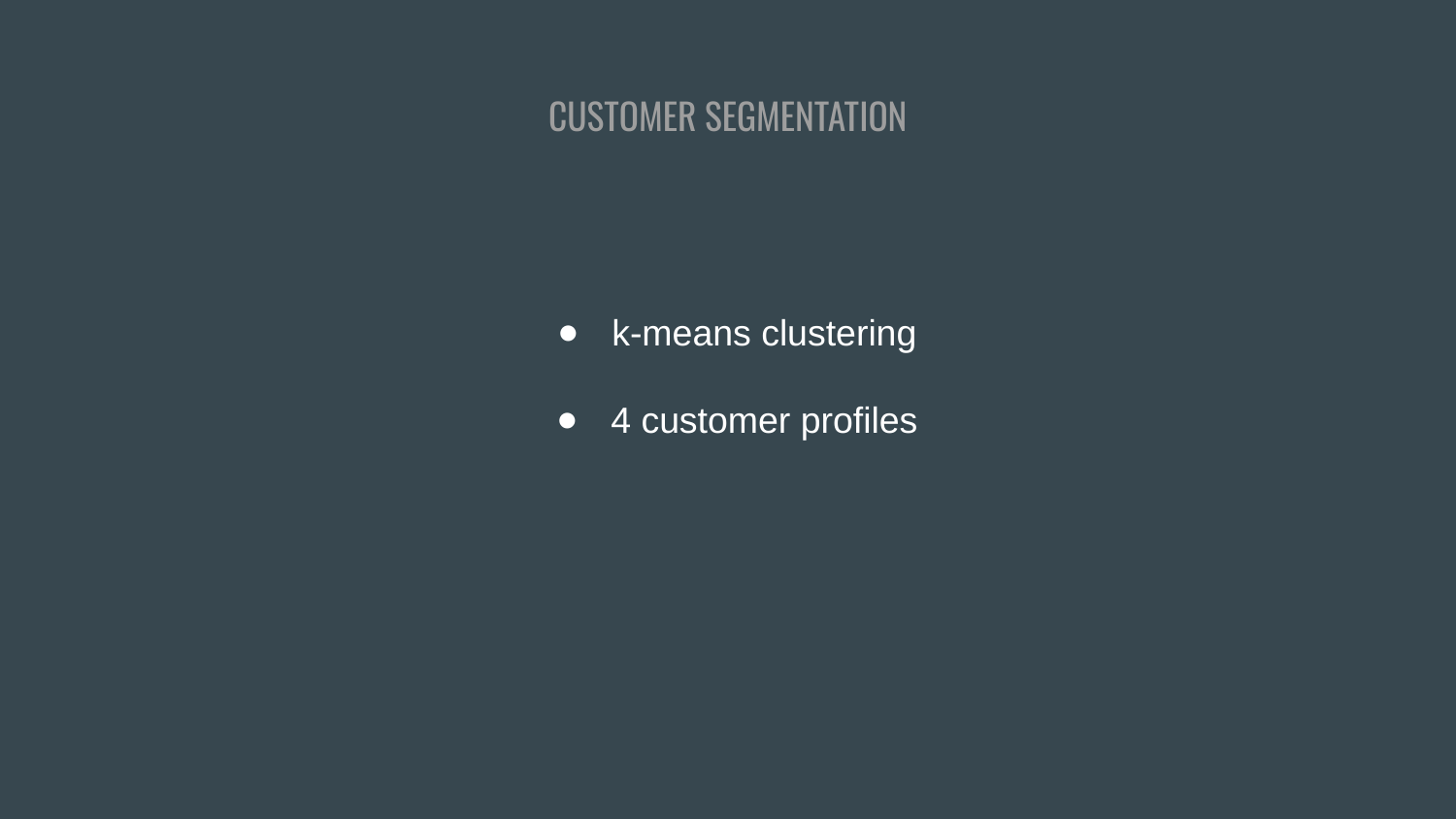

# CUSTOMER SEGMENTATION

k-means clustering
4 customer profiles